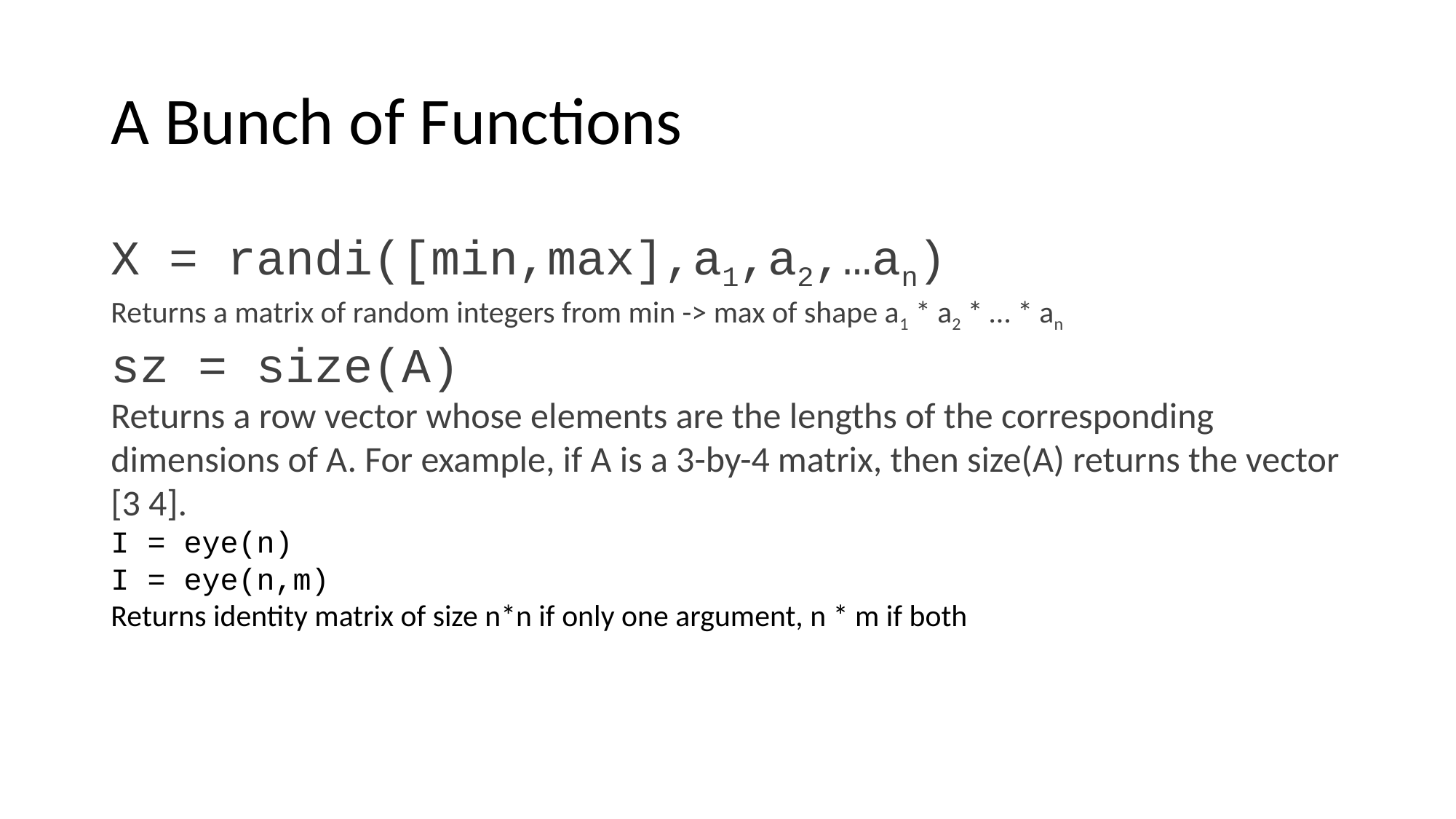

# A Bunch of Functions
X = randi([min,max],a1,a2,…an)
Returns a matrix of random integers from min -> max of shape a1 * a2 * … * an
sz = size(A)
Returns a row vector whose elements are the lengths of the corresponding dimensions of A. For example, if A is a 3-by-4 matrix, then size(A) returns the vector [3 4].
I = eye(n)
I = eye(n,m)
Returns identity matrix of size n*n if only one argument, n * m if both